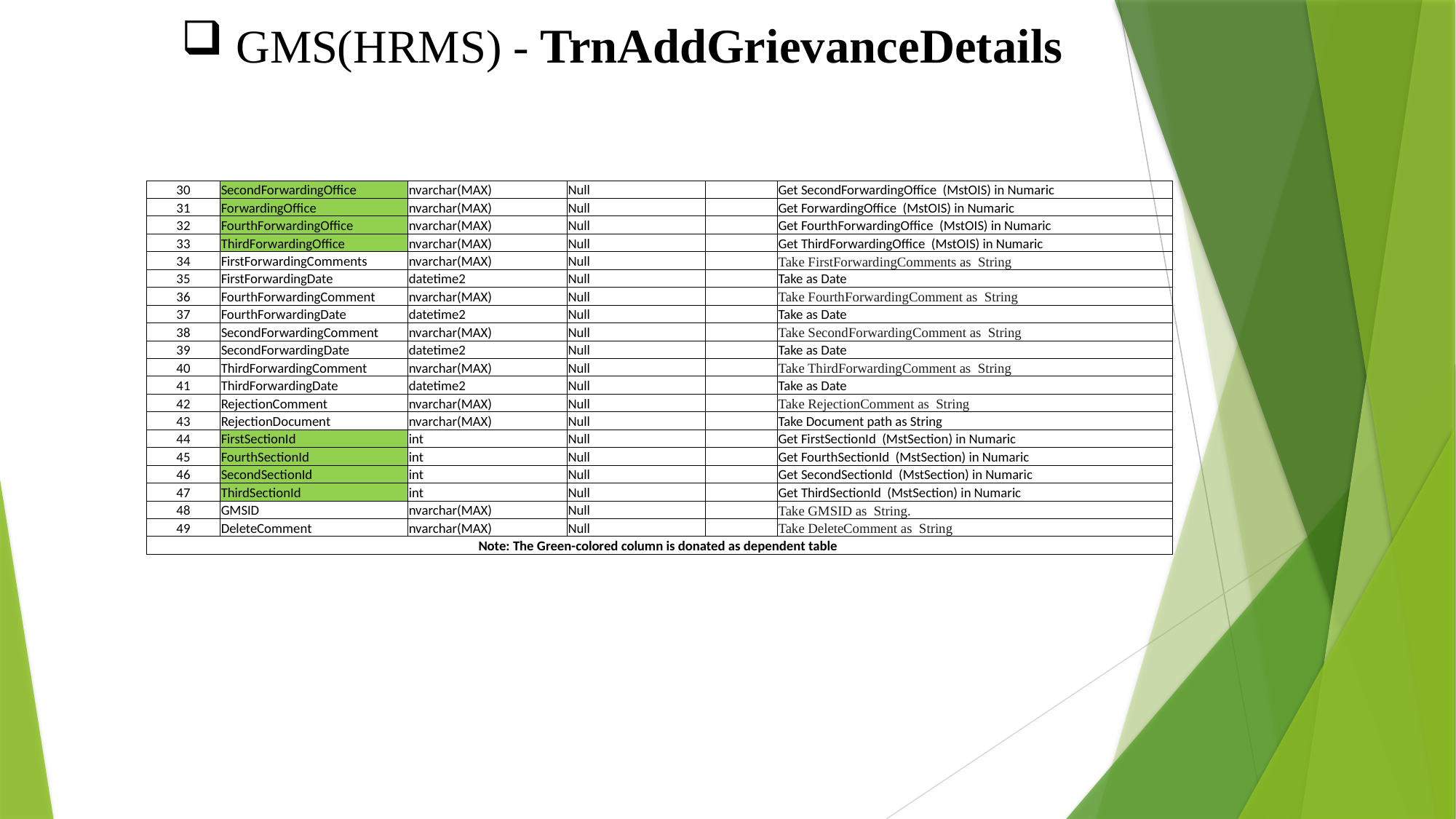

GMS(HRMS) - TrnAddGrievanceDetails
| 30 | SecondForwardingOffice | nvarchar(MAX) | Null |  | Get SecondForwardingOffice (MstOIS) in Numaric |
| --- | --- | --- | --- | --- | --- |
| 31 | ForwardingOffice | nvarchar(MAX) | Null |  | Get ForwardingOffice (MstOIS) in Numaric |
| 32 | FourthForwardingOffice | nvarchar(MAX) | Null |  | Get FourthForwardingOffice (MstOIS) in Numaric |
| 33 | ThirdForwardingOffice | nvarchar(MAX) | Null |  | Get ThirdForwardingOffice (MstOIS) in Numaric |
| 34 | FirstForwardingComments | nvarchar(MAX) | Null |  | Take FirstForwardingComments as String |
| 35 | FirstForwardingDate | datetime2 | Null |  | Take as Date |
| 36 | FourthForwardingComment | nvarchar(MAX) | Null |  | Take FourthForwardingComment as String |
| 37 | FourthForwardingDate | datetime2 | Null |  | Take as Date |
| 38 | SecondForwardingComment | nvarchar(MAX) | Null |  | Take SecondForwardingComment as String |
| 39 | SecondForwardingDate | datetime2 | Null |  | Take as Date |
| 40 | ThirdForwardingComment | nvarchar(MAX) | Null |  | Take ThirdForwardingComment as String |
| 41 | ThirdForwardingDate | datetime2 | Null |  | Take as Date |
| 42 | RejectionComment | nvarchar(MAX) | Null |  | Take RejectionComment as String |
| 43 | RejectionDocument | nvarchar(MAX) | Null |  | Take Document path as String |
| 44 | FirstSectionId | int | Null |  | Get FirstSectionId (MstSection) in Numaric |
| 45 | FourthSectionId | int | Null |  | Get FourthSectionId (MstSection) in Numaric |
| 46 | SecondSectionId | int | Null |  | Get SecondSectionId (MstSection) in Numaric |
| 47 | ThirdSectionId | int | Null |  | Get ThirdSectionId (MstSection) in Numaric |
| 48 | GMSID | nvarchar(MAX) | Null |  | Take GMSID as String. |
| 49 | DeleteComment | nvarchar(MAX) | Null |  | Take DeleteComment as String |
| Note: The Green-colored column is donated as dependent table |  |  |  |  |  |